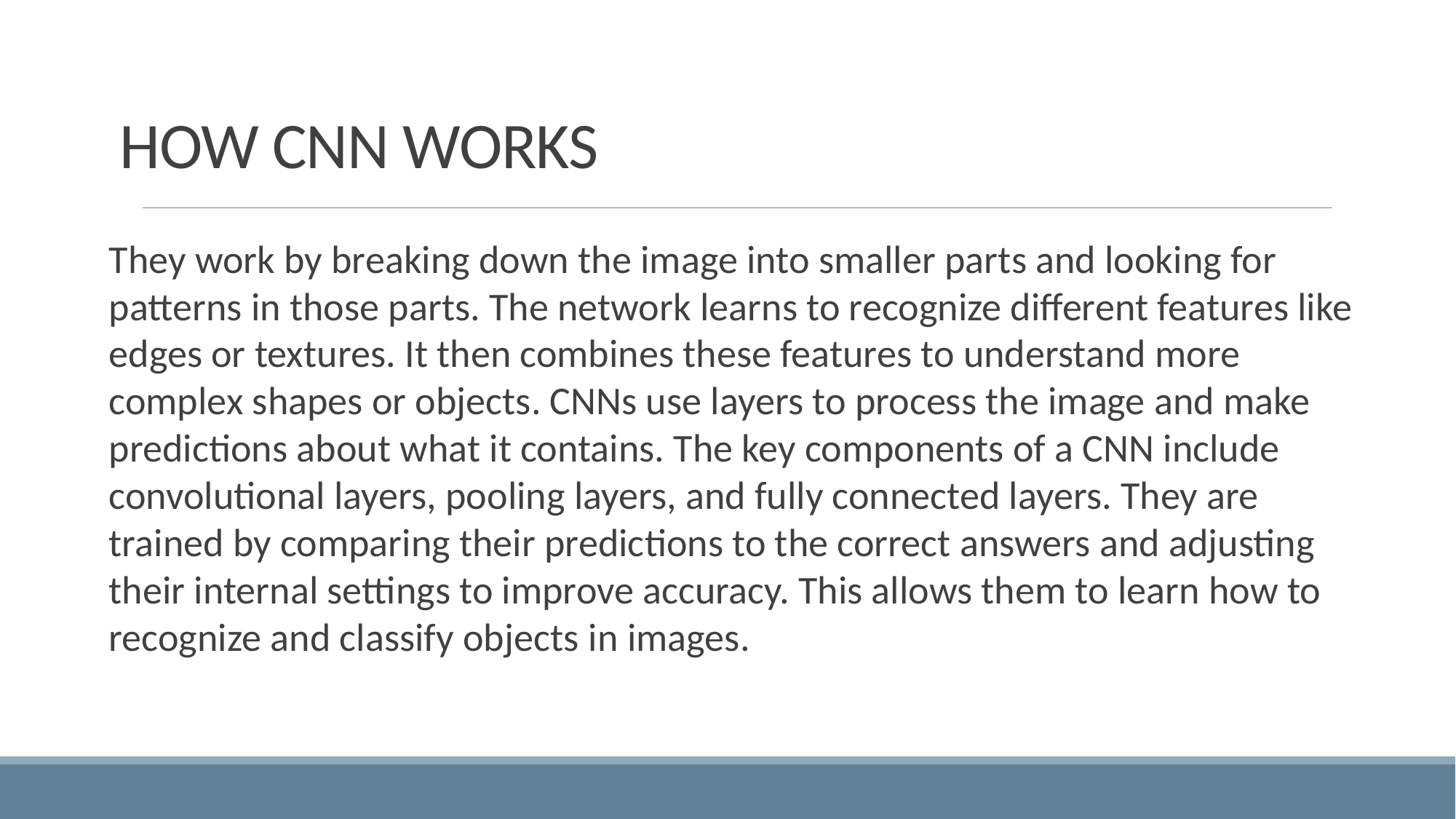

# HOW CNN WORKS
They work by breaking down the image into smaller parts and looking for patterns in those parts. The network learns to recognize different features like edges or textures. It then combines these features to understand more complex shapes or objects. CNNs use layers to process the image and make predictions about what it contains. The key components of a CNN include convolutional layers, pooling layers, and fully connected layers. They are trained by comparing their predictions to the correct answers and adjusting their internal settings to improve accuracy. This allows them to learn how to recognize and classify objects in images.